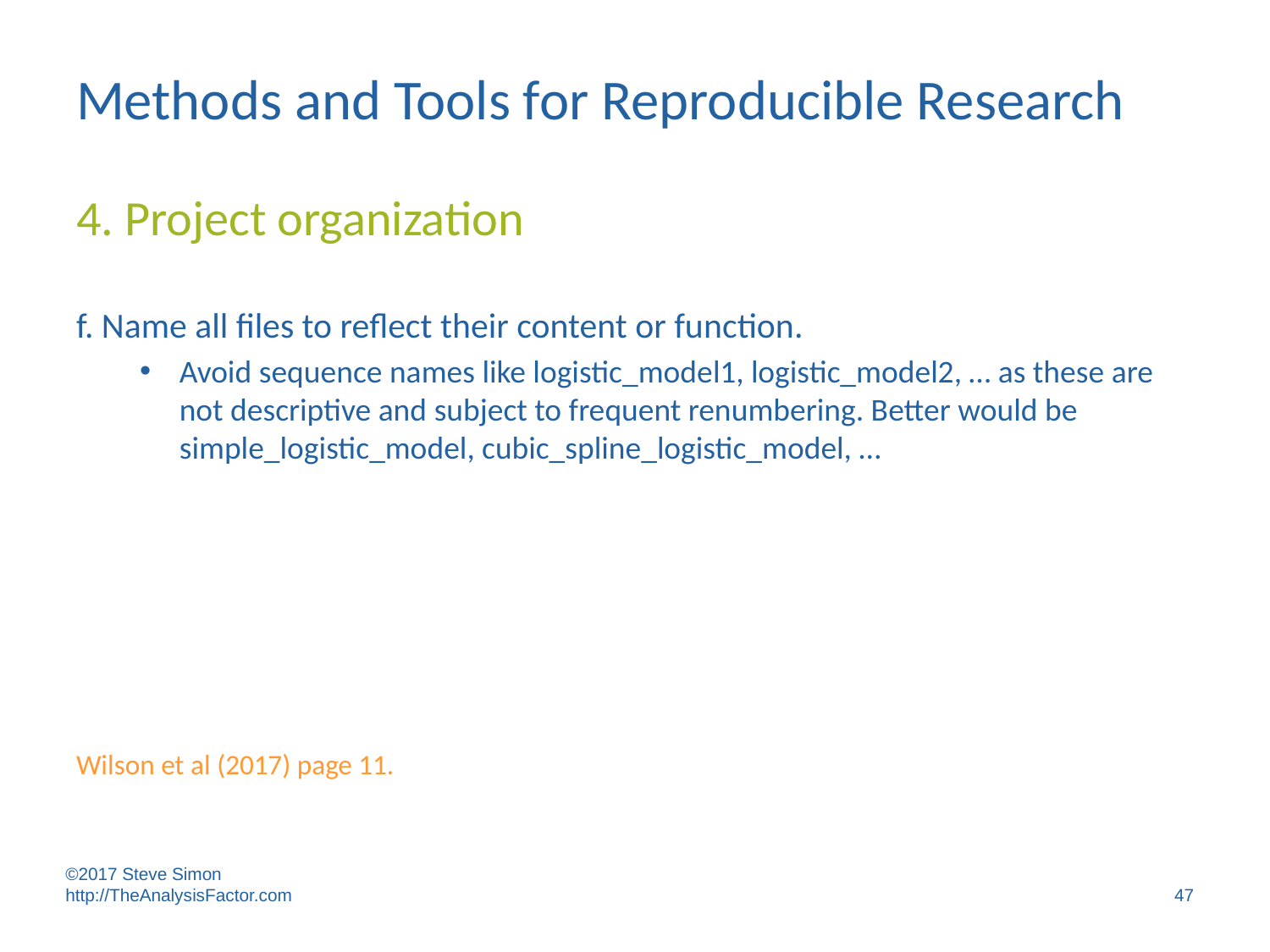

# Methods and Tools for Reproducible Research
4. Project organization
f. Name all files to reflect their content or function.
Avoid sequence names like logistic_model1, logistic_model2, … as these are not descriptive and subject to frequent renumbering. Better would be simple_logistic_model, cubic_spline_logistic_model, …

Wilson et al (2017) page 11.
©2017 Steve Simon  http://TheAnalysisFactor.com

47